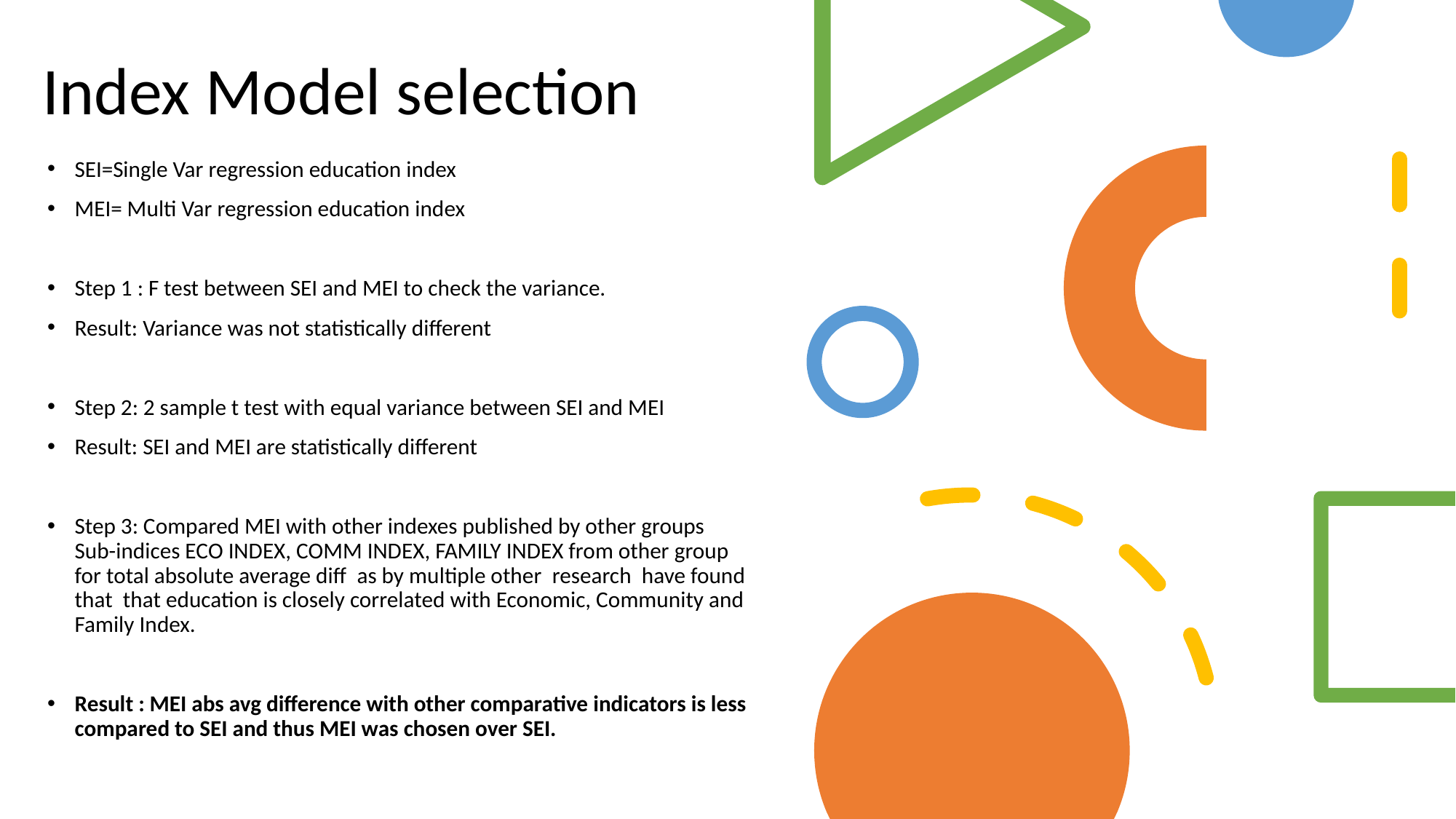

# Index Model selection

SEI=Single Var regression education index
MEI= Multi Var regression education index

Step 1 : F test between SEI and MEI to check the variance.
Result: Variance was not statistically different

Step 2: 2 sample t test with equal variance between SEI and MEI
Result: SEI and MEI are statistically different

Step 3: Compared MEI with other indexes published by other groups Sub-indices ECO INDEX, COMM INDEX, FAMILY INDEX from other group  for total absolute average diff  as by multiple other  research  have found that  that education is closely correlated with Economic, Community and Family Index.

Result : MEI abs avg difference with other comparative indicators is less compared to SEI and thus MEI was chosen over SEI.